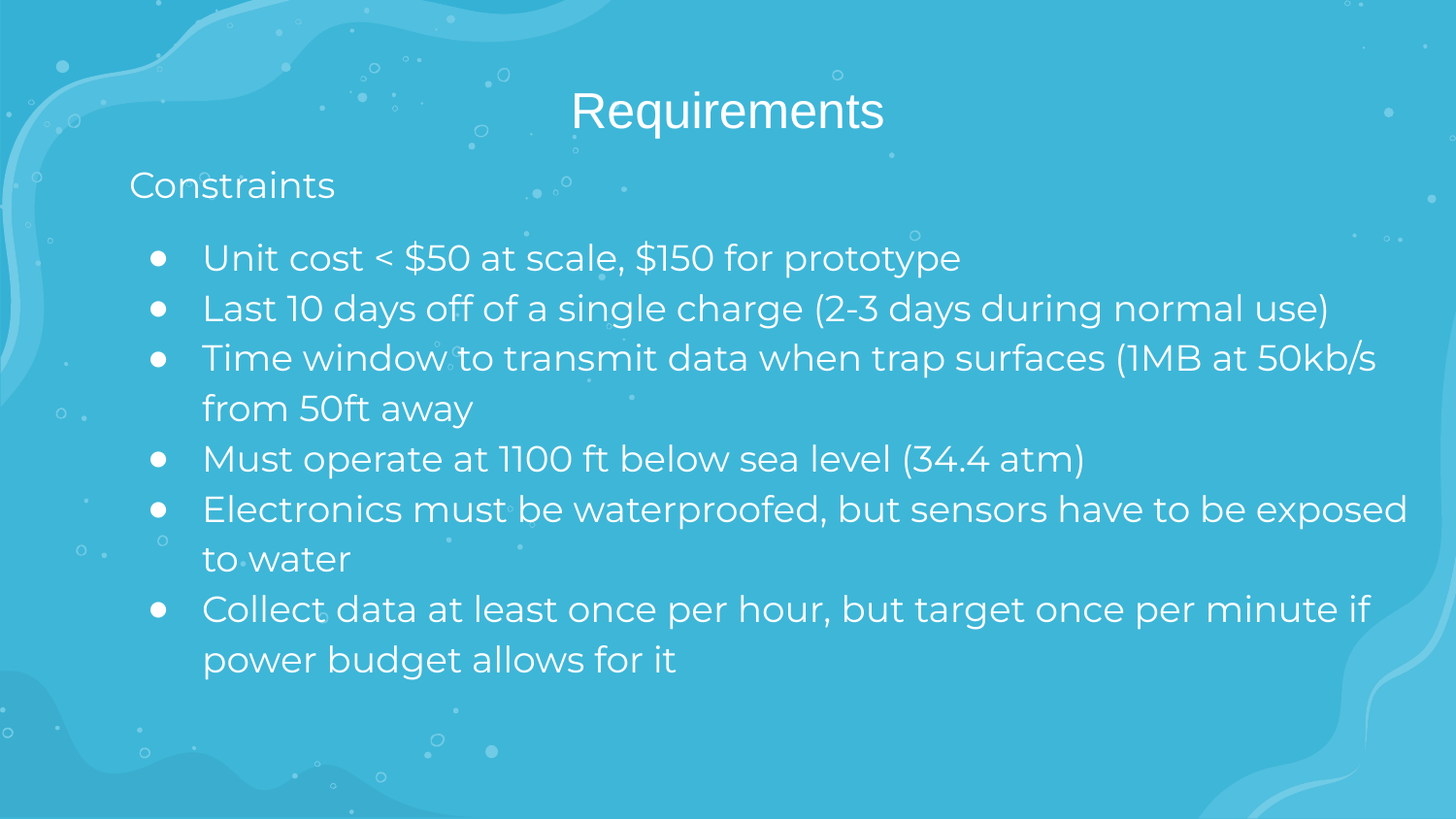

# Requirements
Constraints
Unit cost < $50 at scale, $150 for prototype
Last 10 days off of a single charge (2-3 days during normal use)
Time window to transmit data when trap surfaces (1MB at 50kb/s from 50ft away
Must operate at 1100 ft below sea level (34.4 atm)
Electronics must be waterproofed, but sensors have to be exposed to water
Collect data at least once per hour, but target once per minute if power budget allows for it